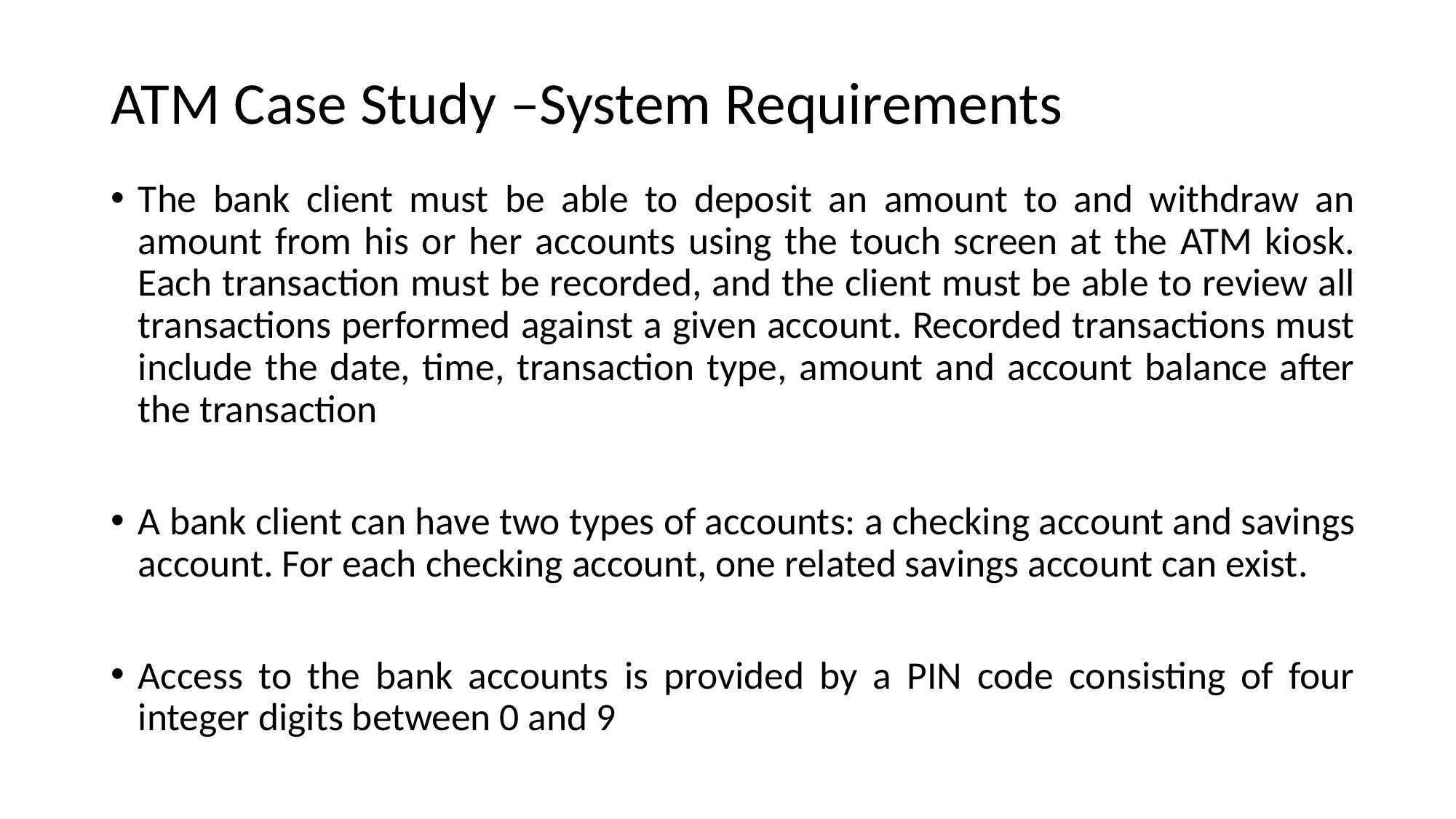

# ATM Case Study –System Requirements
The bank client must be able to deposit an amount to and withdraw an amount from his or her accounts using the touch screen at the ATM kiosk. Each transaction must be recorded, and the client must be able to review all transactions performed against a given account. Recorded transactions must include the date, time, transaction type, amount and account balance after the transaction

A bank client can have two types of accounts: a checking account and savings account. For each checking account, one related savings account can exist.

Access to the bank accounts is provided by a PIN code consisting of four integer digits between 0 and 9